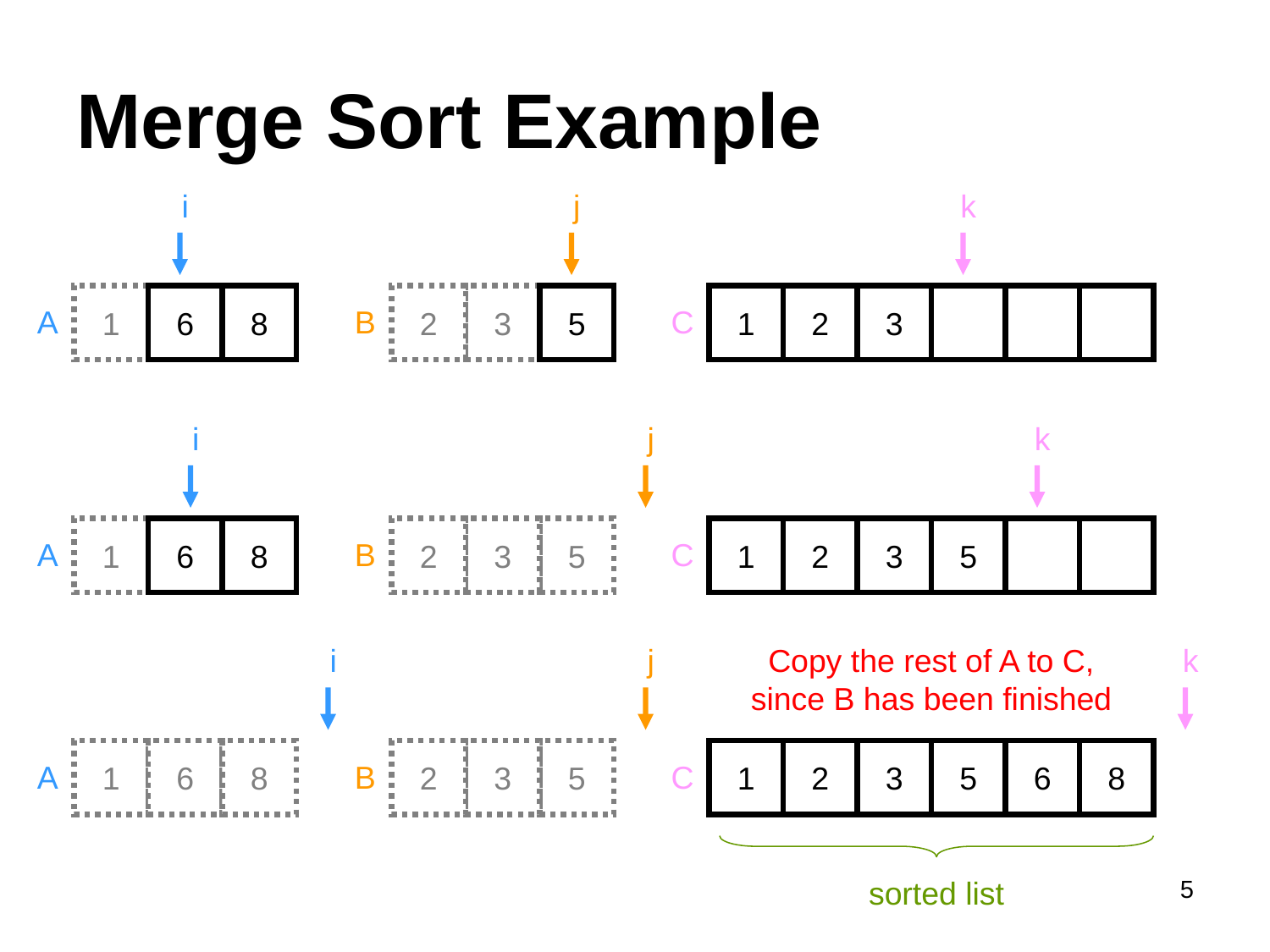

# Merge Sort Example
i
j
k

1
6
8
2
3
5
1
2
3

A
B
C
i
j
k

1
6
8
2
3
5
1
2
3
5

A
B
C

i
j
Copy the rest of A to C, since B has been finished
k

1
6
8
2
3
5
1
2
3
5
6
8
A
B
C
5
sorted list